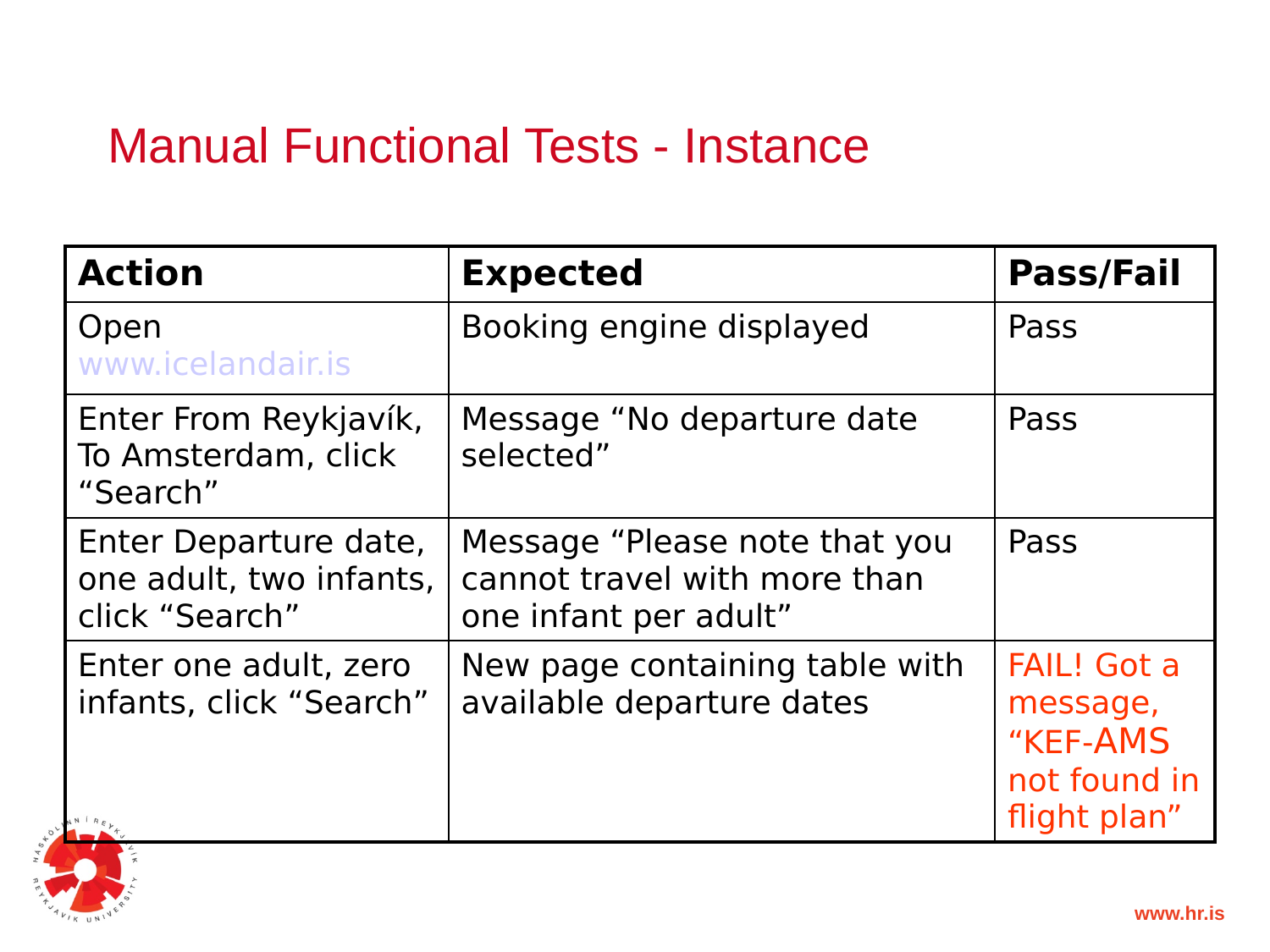

# Manual Functional Tests - Instance
| Action | Expected | Pass/Fail |
| --- | --- | --- |
| Open www.icelandair.is | Booking engine displayed | Pass |
| Enter From Reykjavík, To Amsterdam, click “Search” | Message “No departure date selected” | Pass |
| Enter Departure date, one adult, two infants, click “Search” | Message “Please note that you cannot travel with more than one infant per adult” | Pass |
| Enter one adult, zero infants, click “Search” | New page containing table with available departure dates | FAIL! Got a message, “KEF-AMS not found in flight plan” |